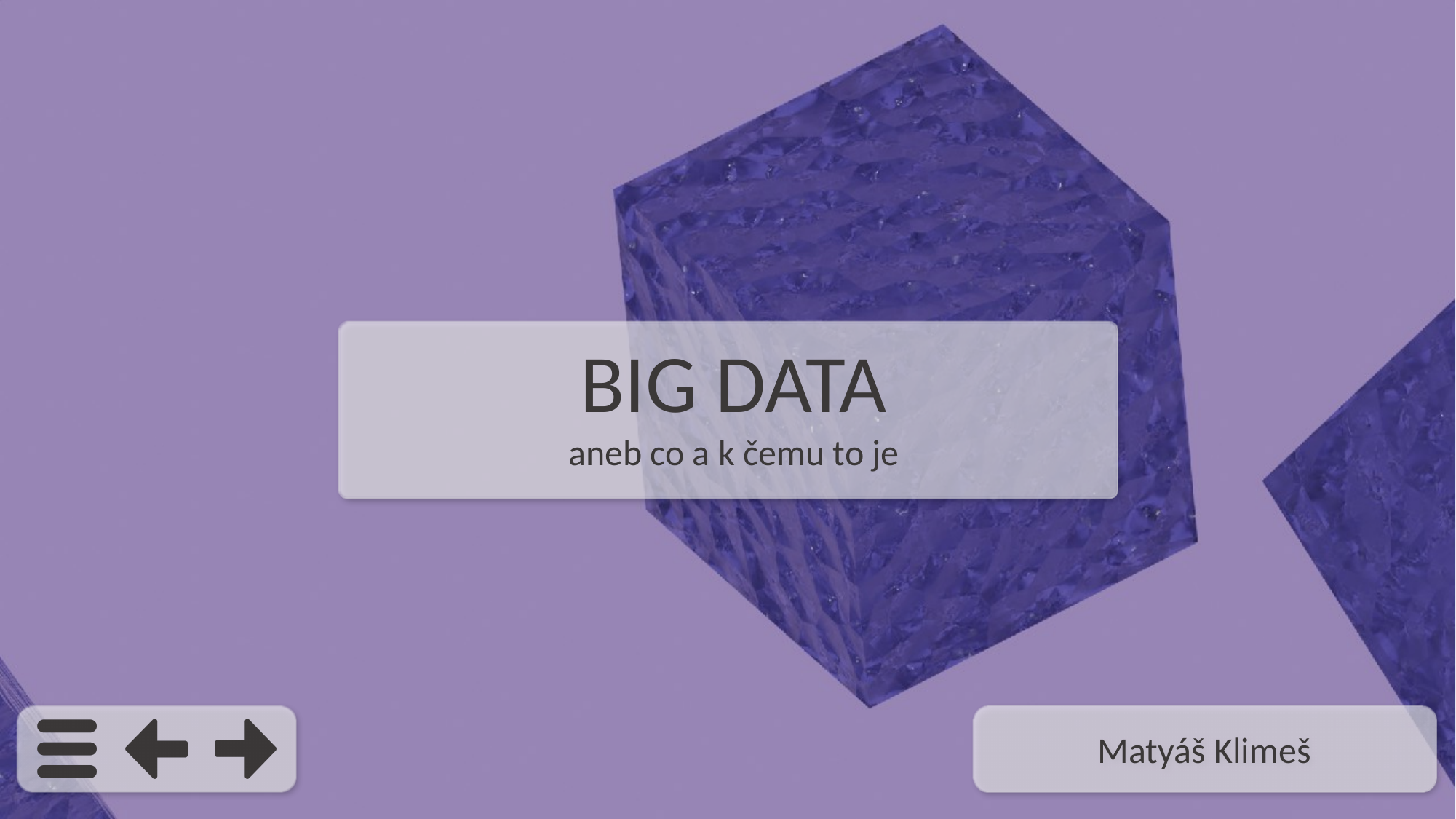

BIG DATA
aneb co a k čemu to je
Matyáš Klimeš